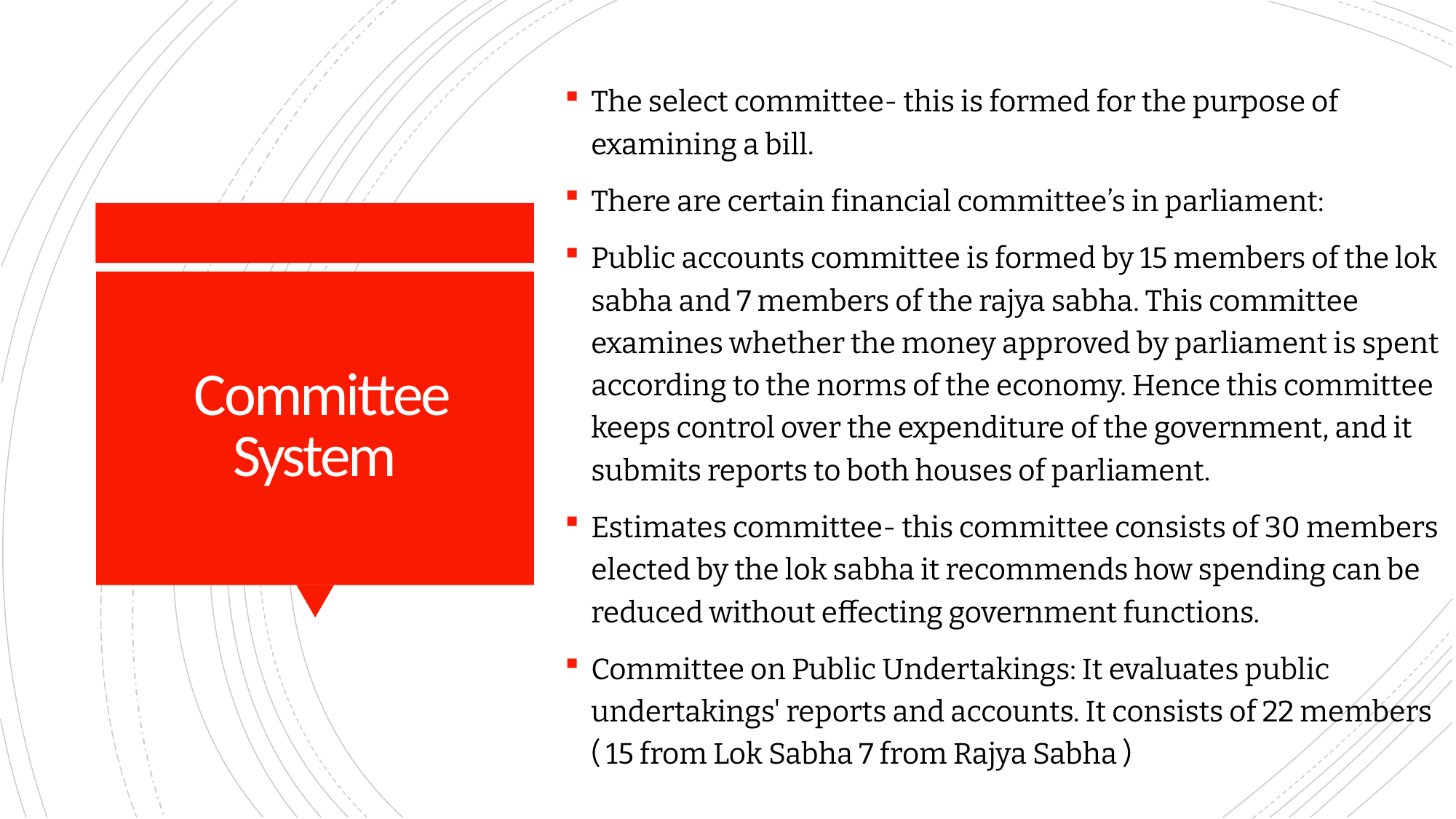

The select committee- this is formed for the purpose of examining a bill.
There are certain financial committee’s in parliament:
Public accounts committee is formed by 15 members of the lok sabha and 7 members of the rajya sabha. This committee examines whether the money approved by parliament is spent according to the norms of the economy. Hence this committee keeps control over the expenditure of the government, and it submits reports to both houses of parliament.
Estimates committee- this committee consists of 30 members elected by the lok sabha it recommends how spending can be reduced without effecting government functions.
Committee on Public Undertakings: It evaluates public undertakings' reports and accounts. It consists of 22 members ( 15 from Lok Sabha 7 from Rajya Sabha )
# Committee System